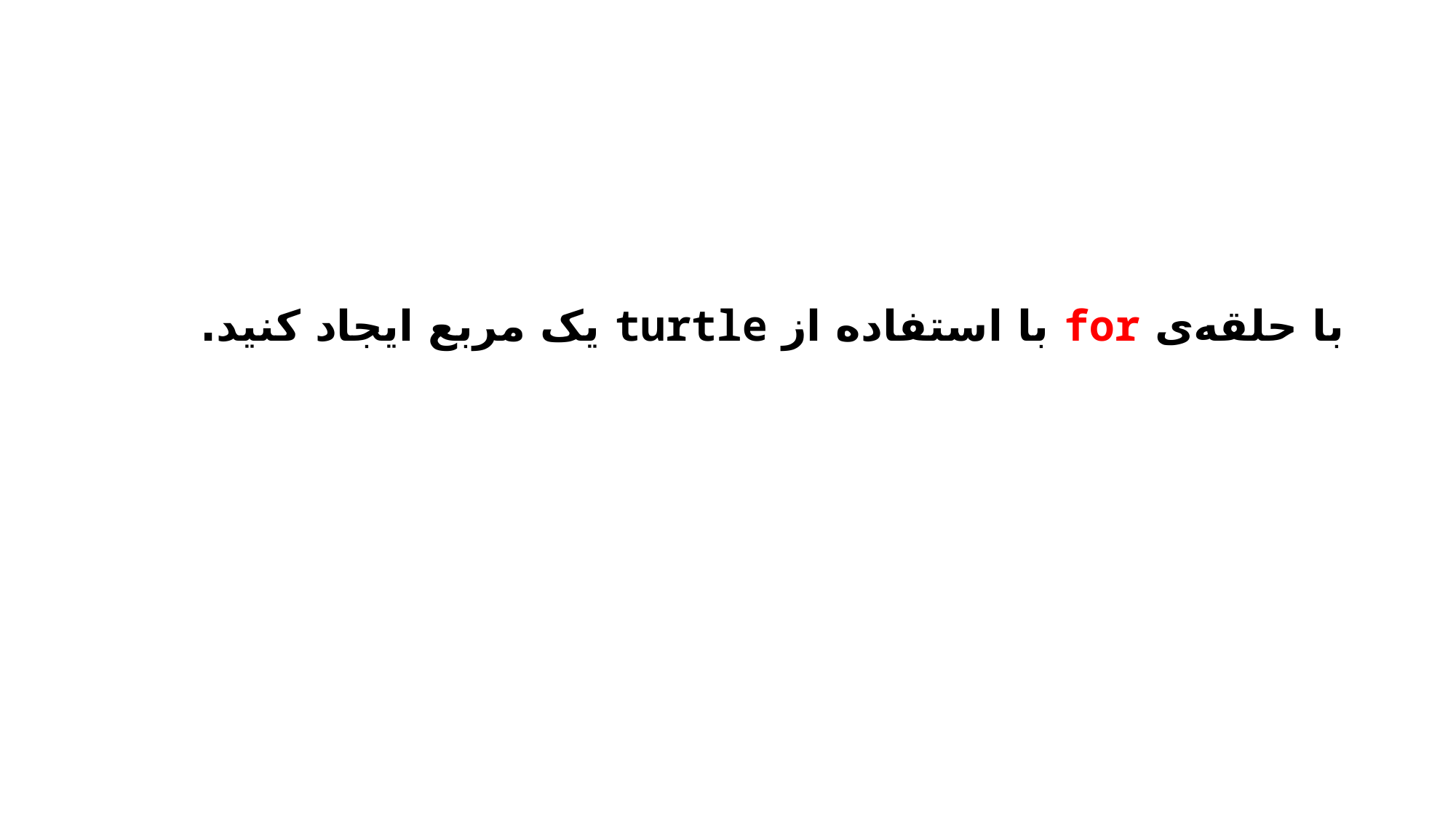

با حلقه‌ی for با استفاده از turtle یک مربع ایجاد کنید.